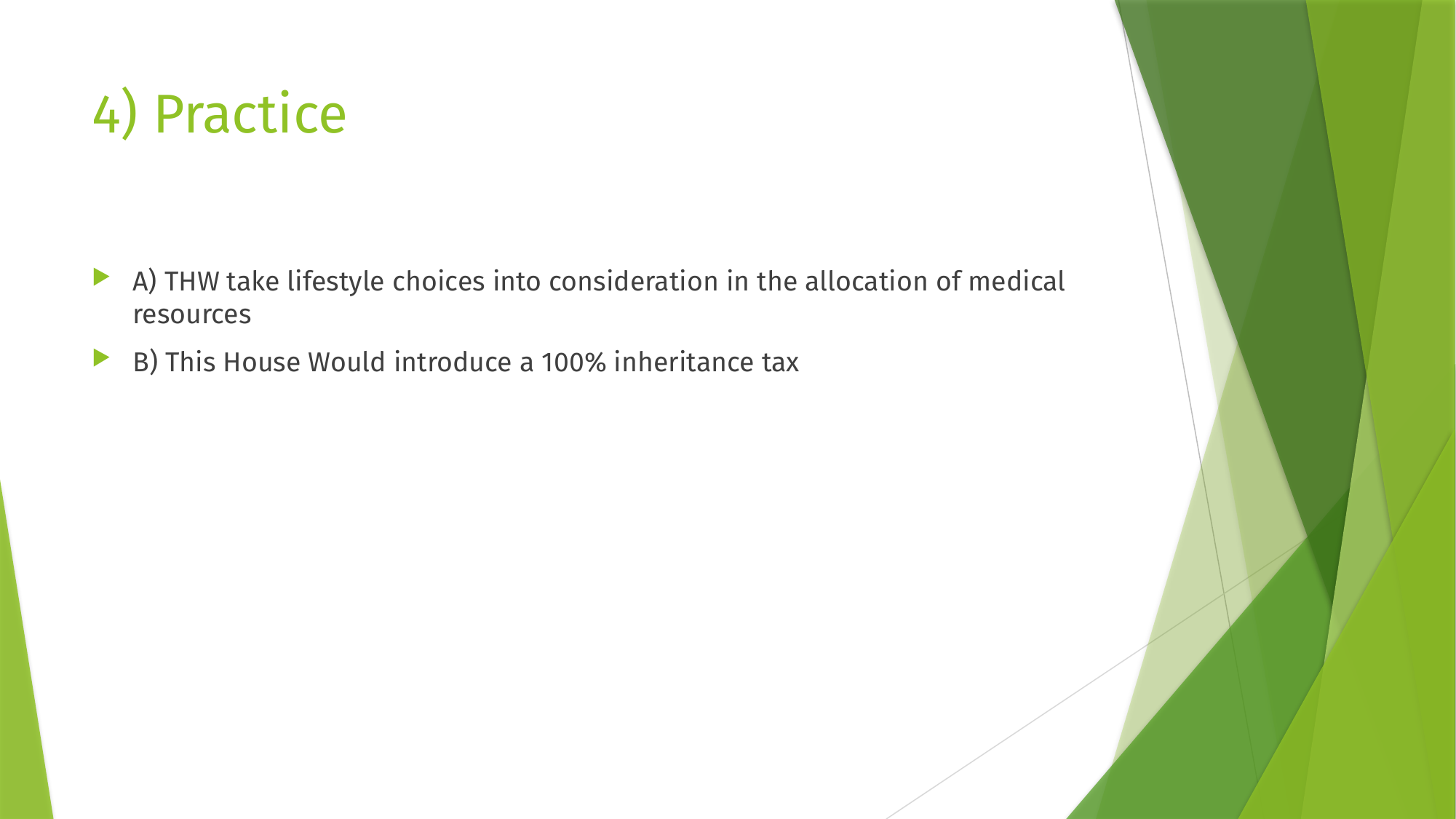

# 4) Practice
A) THW take lifestyle choices into consideration in the allocation of medical resources
B) This House Would introduce a 100% inheritance tax